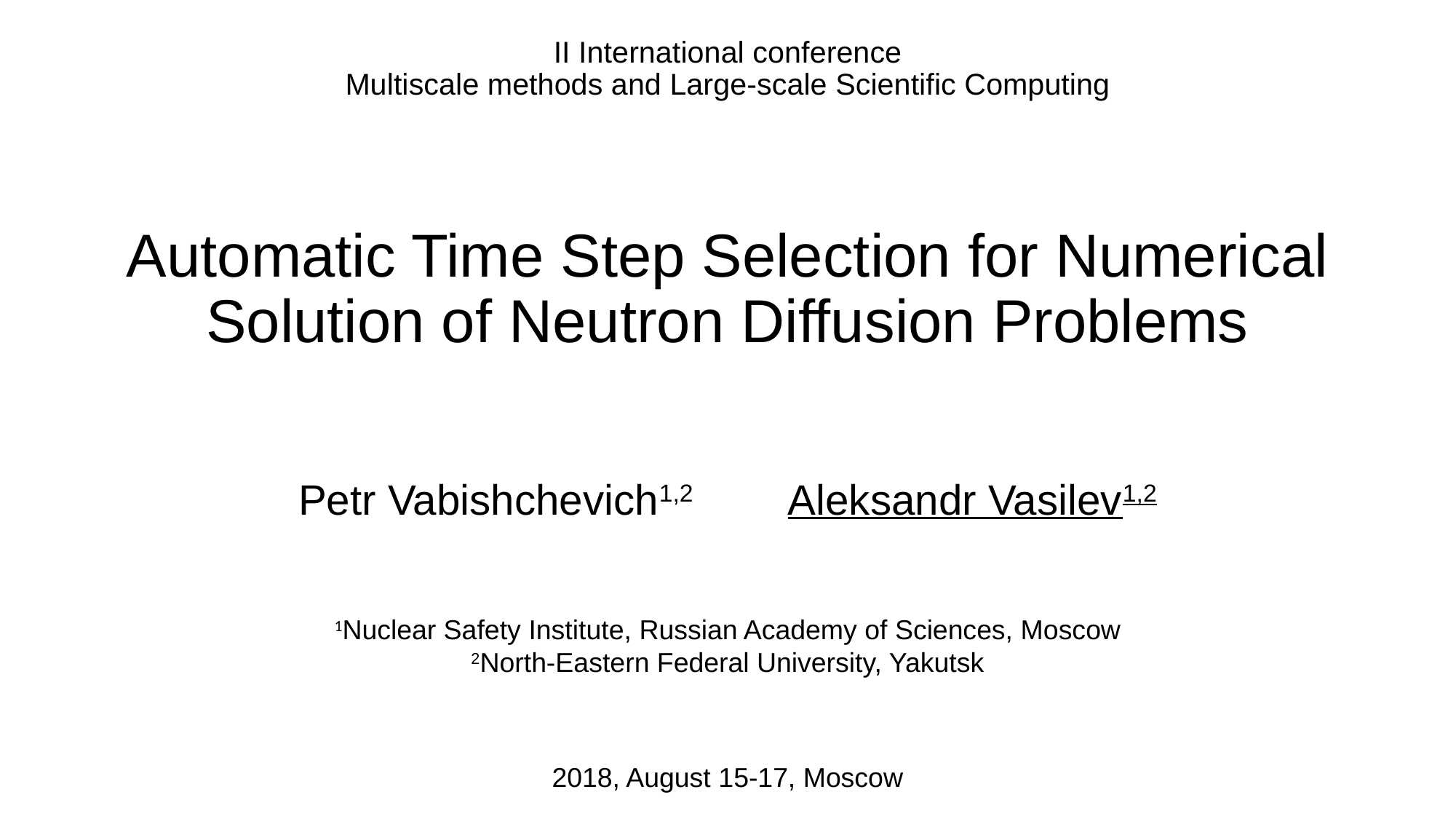

II International conference
Multiscale methods and Large-scale Scientific Computing
# Automatic Time Step Selection for Numerical Solution of Neutron Diffusion Problems
Petr Vabishchevich1,2        Aleksandr Vasilev1,2

1Nuclear Safety Institute, Russian Academy of Sciences, Moscow
2North-Eastern Federal University, Yakutsk
2018, August 15-17, Moscow